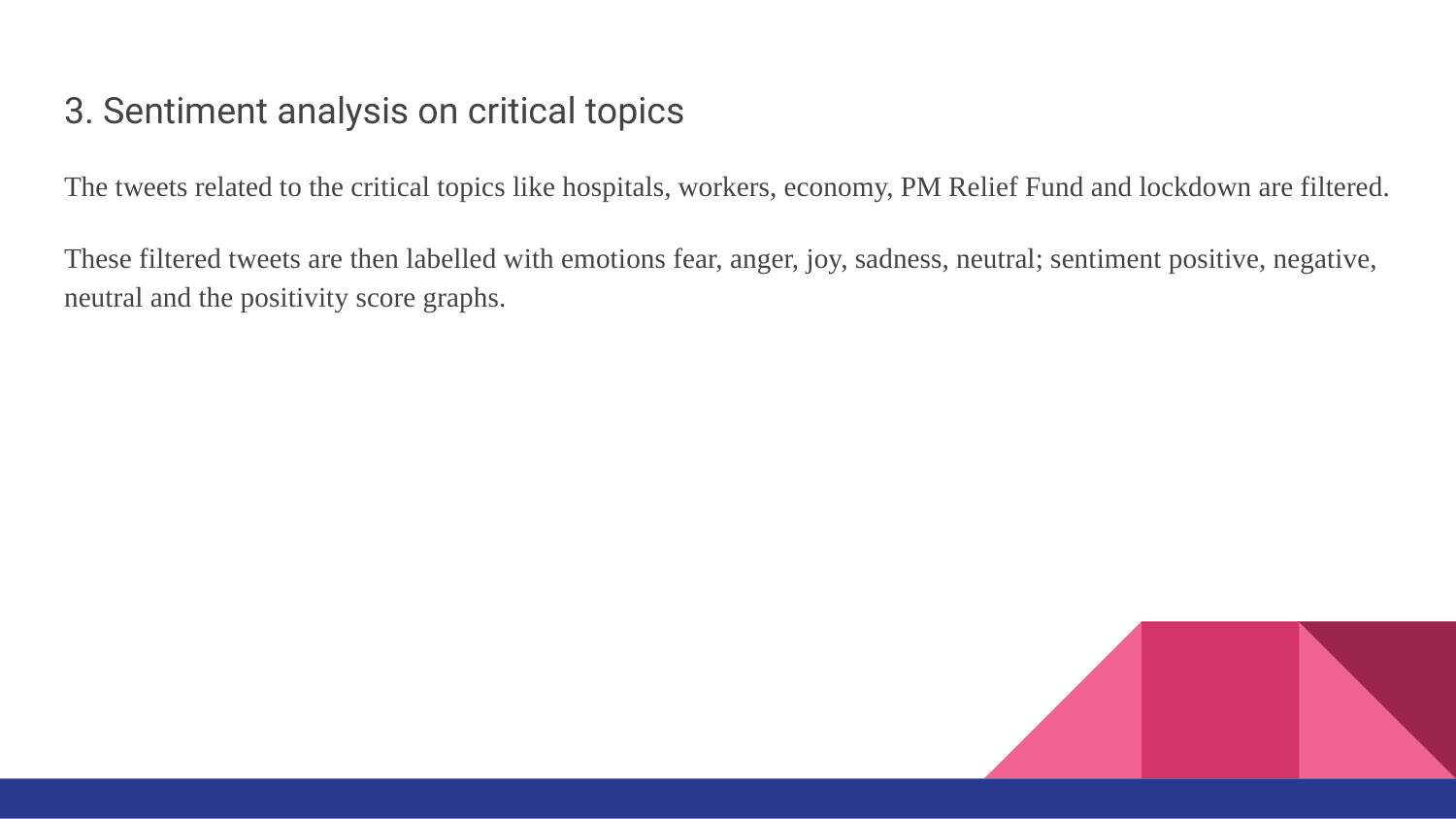

3. Sentiment analysis on critical topics
The tweets related to the critical topics like hospitals, workers, economy, PM Relief Fund and lockdown are filtered.
These filtered tweets are then labelled with emotions fear, anger, joy, sadness, neutral; sentiment positive, negative, neutral and the positivity score graphs.